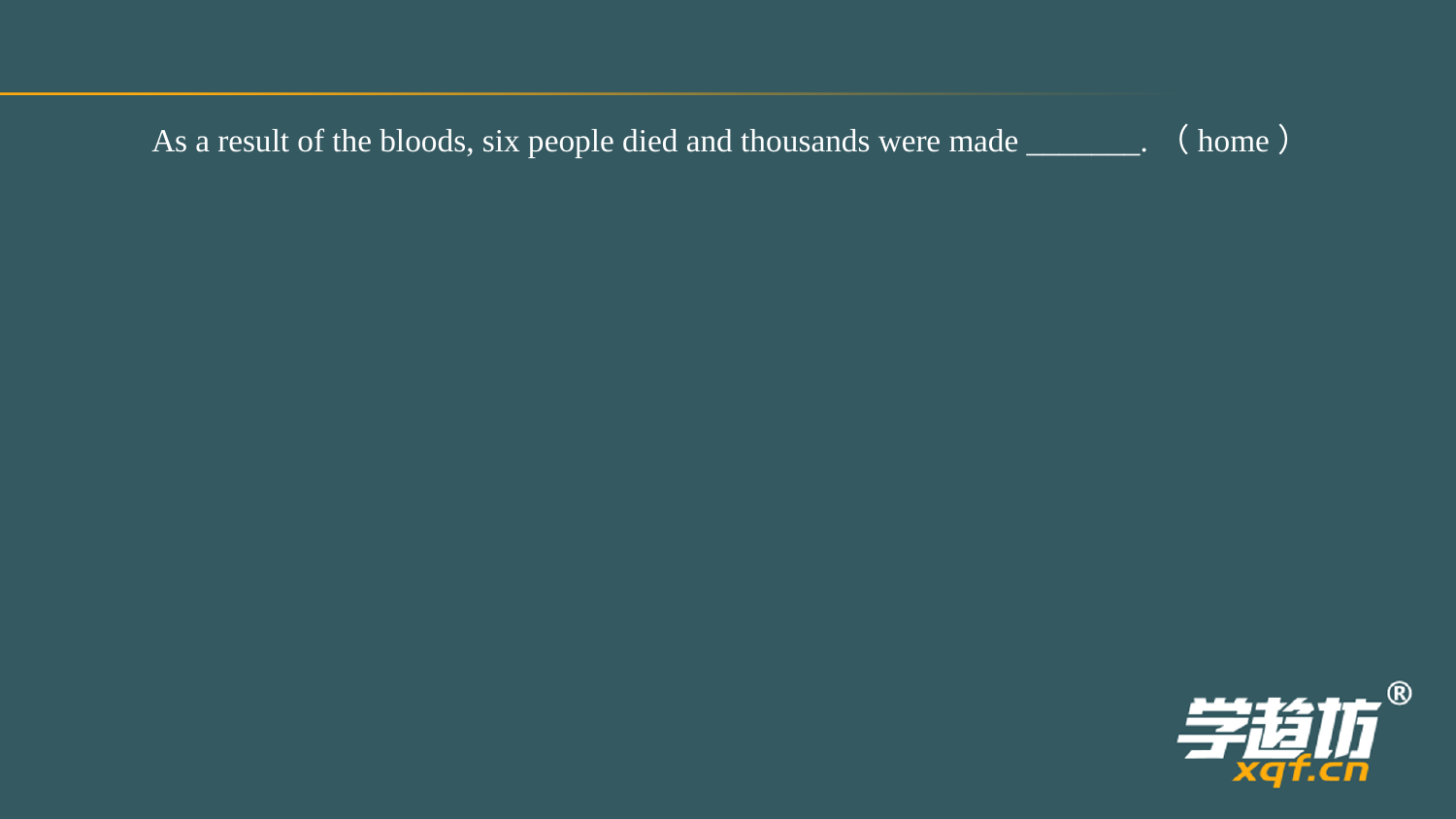

As a result of the bloods, six people died and thousands were made _______.（home）